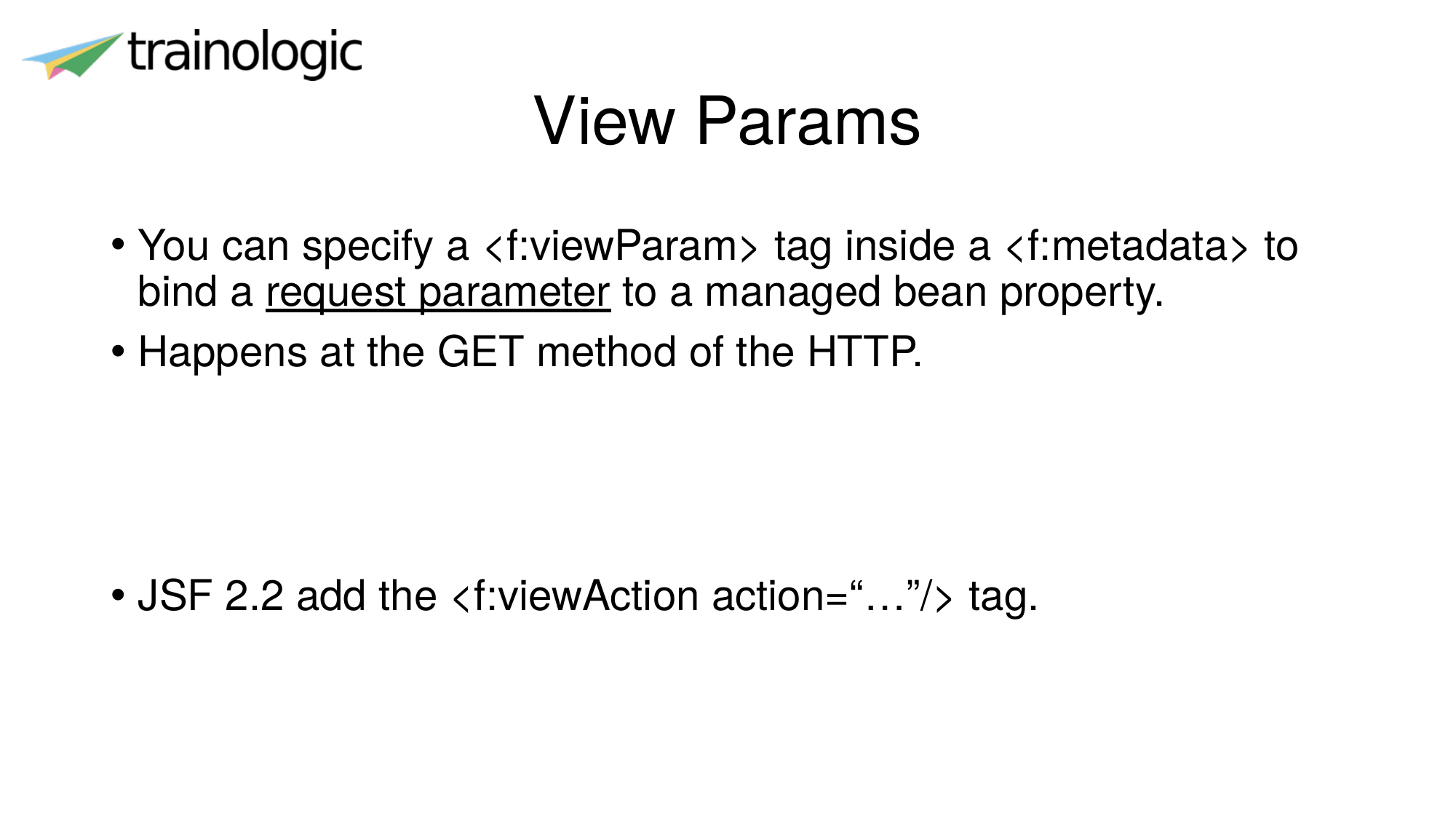

# View Params
You can specify a <f:viewParam> tag inside a <f:metadata> to bind a request parameter to a managed bean property.
Happens at the GET method of the HTTP.

JSF 2.2 add the <f:viewAction action=“…”/> tag.